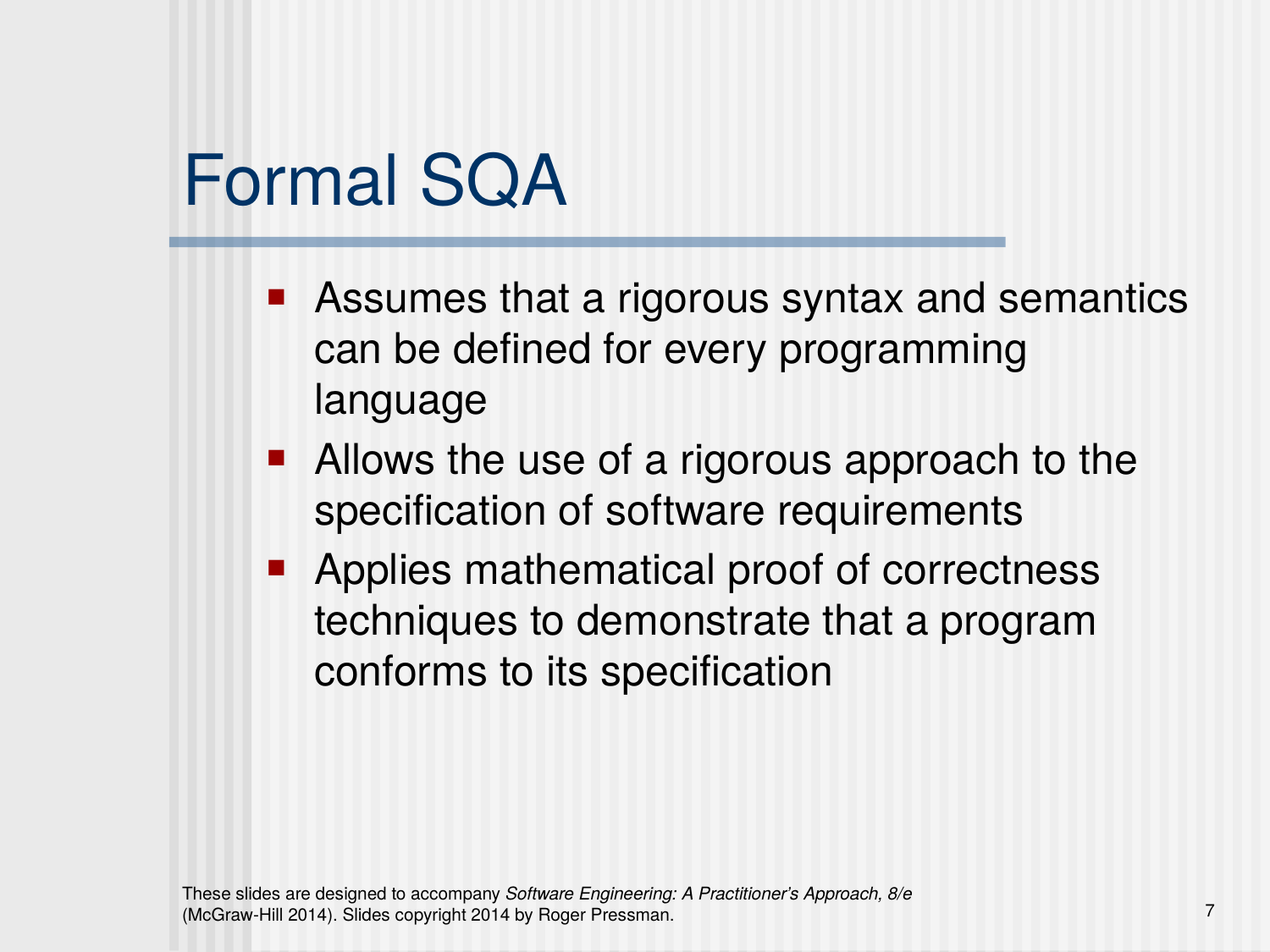

# Formal SQA
Assumes that a rigorous syntax and semantics can be defined for every programming language
Allows the use of a rigorous approach to the specification of software requirements
Applies mathematical proof of correctness techniques to demonstrate that a program conforms to its specification

These slides are designed to accompany Software Engineering: A Practitioner’s Approach, 8/e (McGraw-Hill 2014). Slides copyright 2014 by Roger Pressman.
7